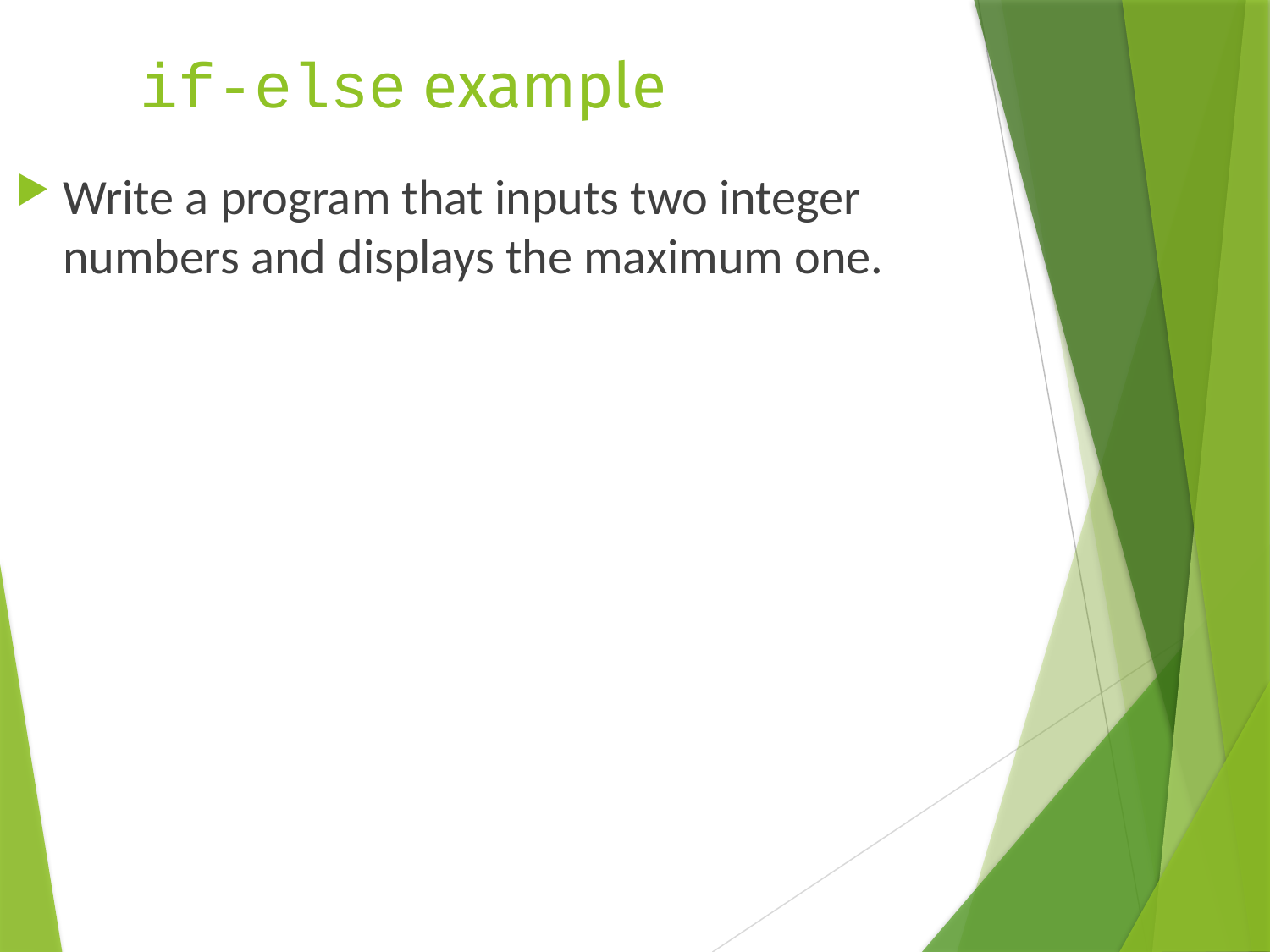

# if-else example
Write a program that inputs two integer numbers and displays the maximum one.